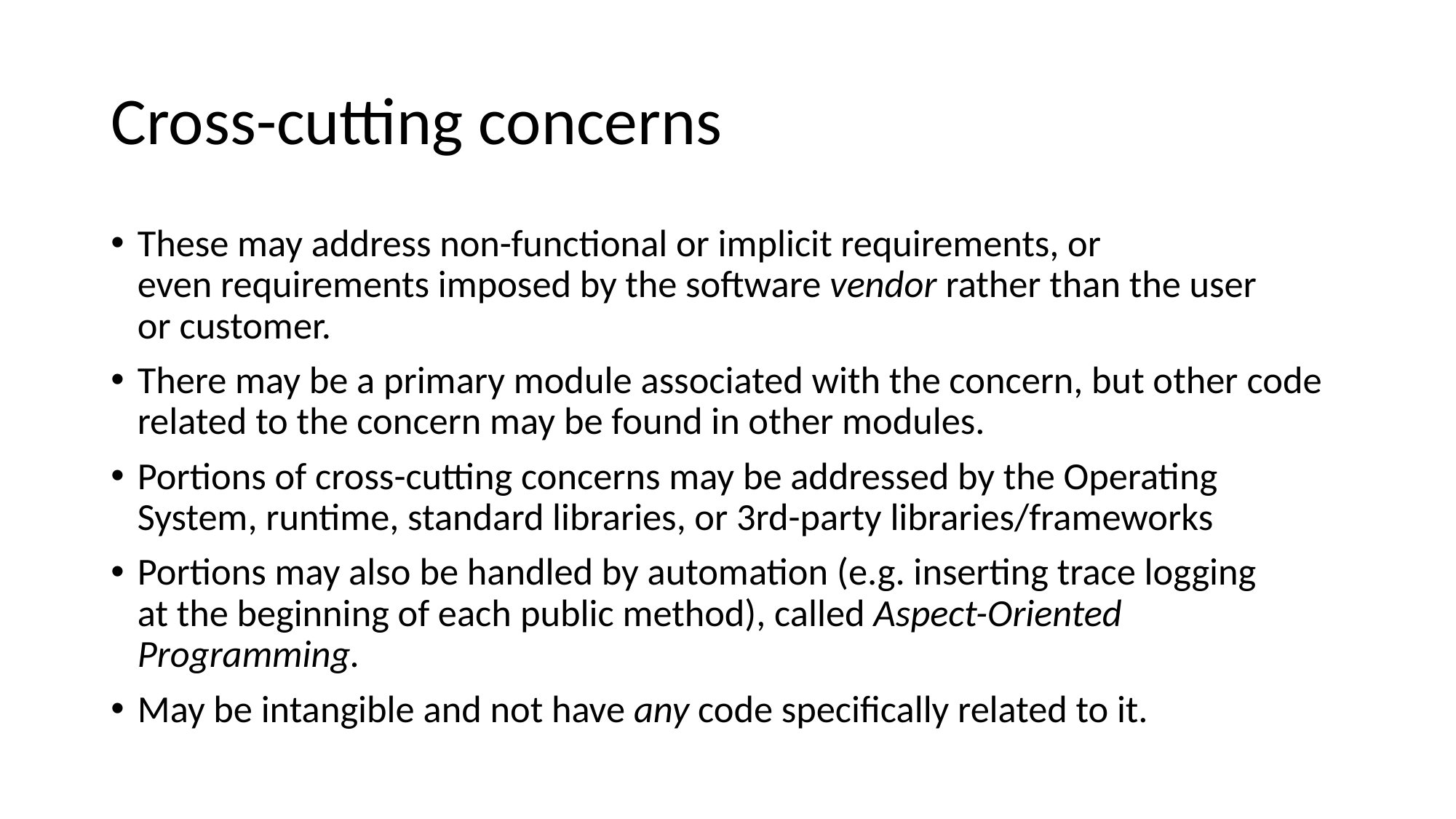

# Cross-cutting concerns
These may address non-functional or implicit requirements, or even requirements imposed by the software vendor rather than the user or customer.
There may be a primary module associated with the concern, but other code related to the concern may be found in other modules.
Portions of cross-cutting concerns may be addressed by the Operating System, runtime, standard libraries, or 3rd-party libraries/frameworks
Portions may also be handled by automation (e.g. inserting trace logging at the beginning of each public method), called Aspect-Oriented Programming.
May be intangible and not have any code specifically related to it.